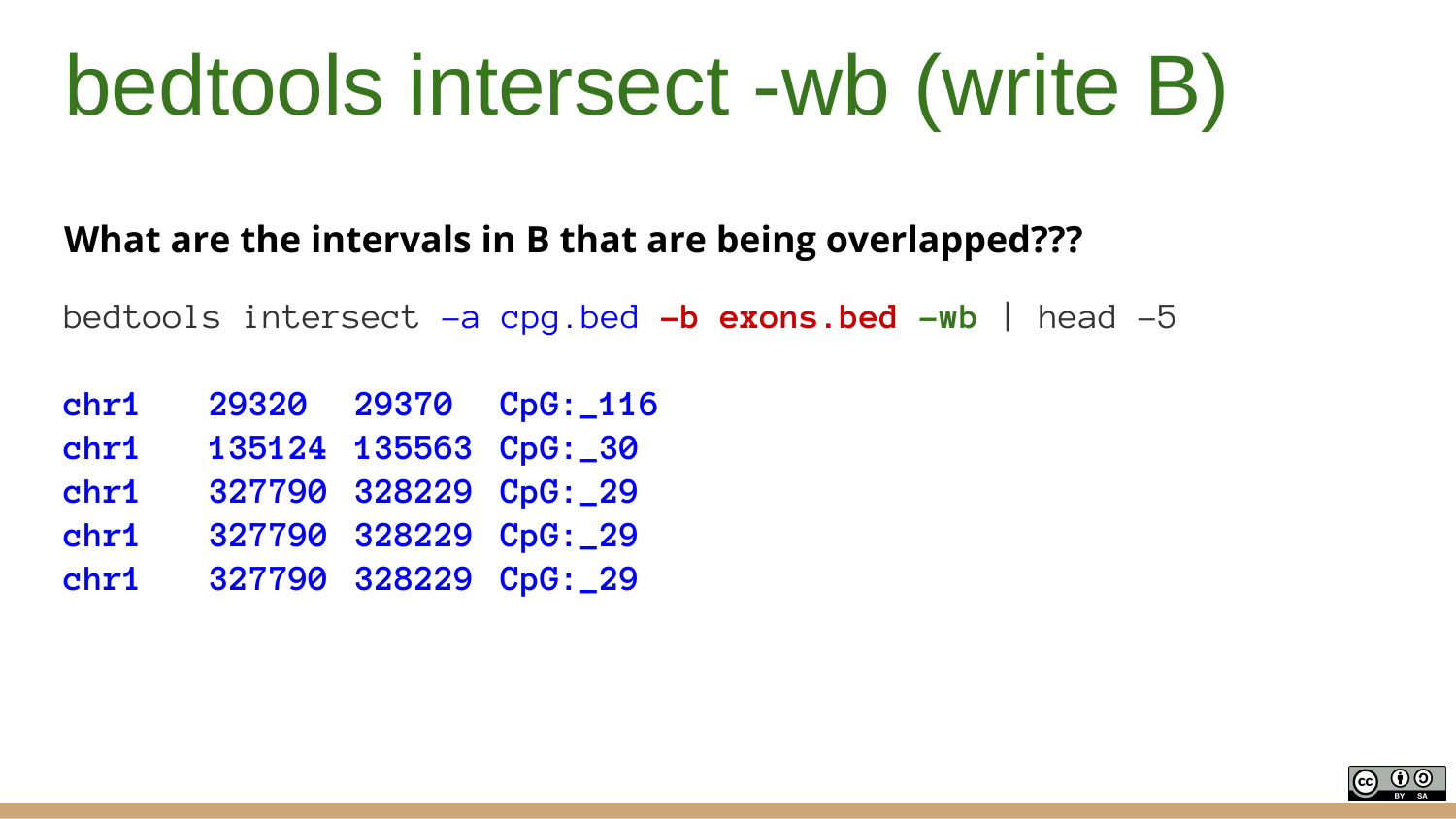

# bedtools intersect -wb (write B)
What are the intervals in B that are being overlapped???
bedtools intersect -a cpg.bed -b exons.bed -wb | head -5

chr1	29320	29370	CpG:_116
chr1	135124	135563	CpG:_30
chr1	327790	328229	CpG:_29
chr1	327790	328229	CpG:_29
chr1	327790	328229	CpG:_29